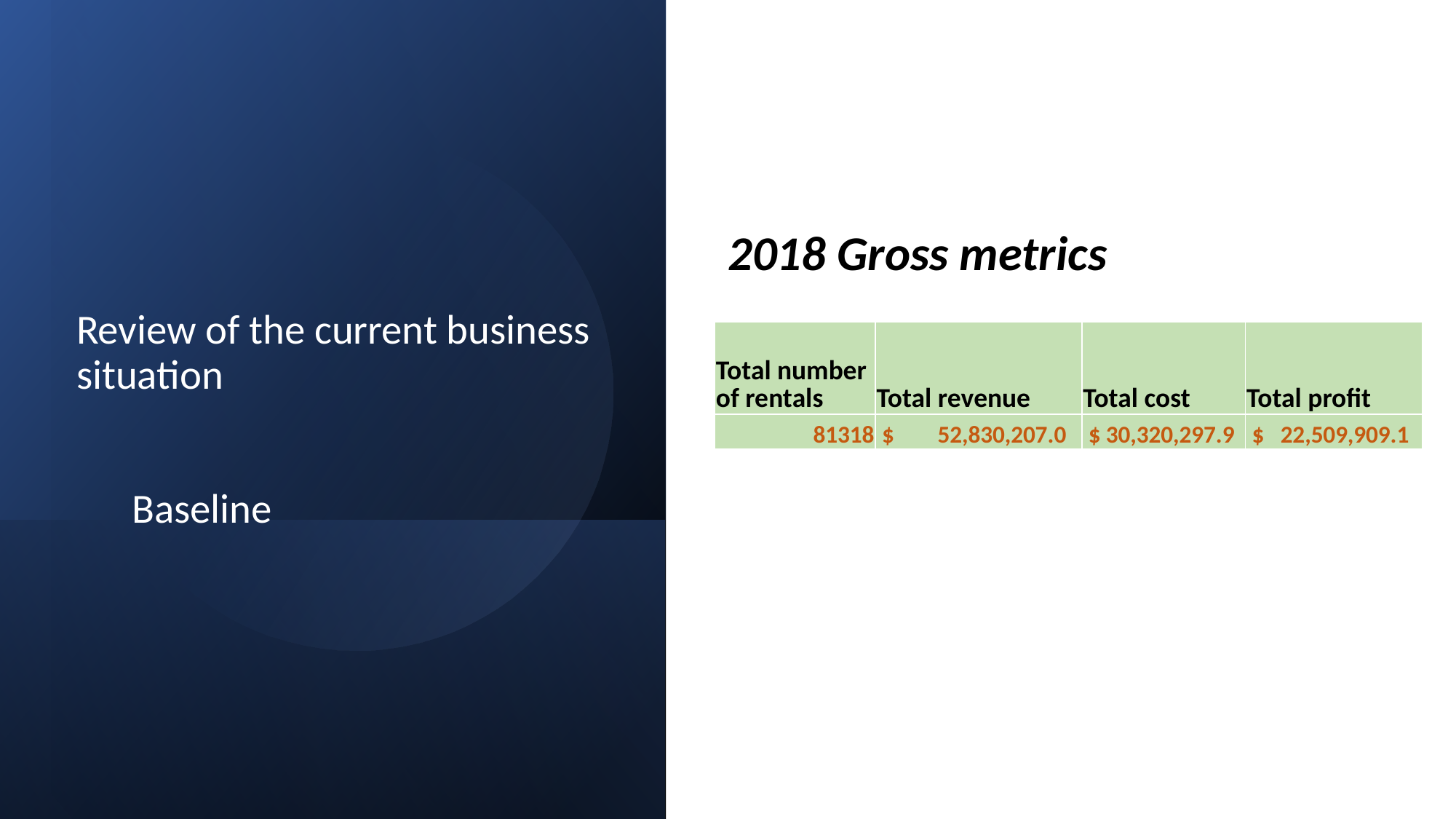

2018 Gross metrics

# Review of the current business situation Baseline
| Total number of rentals | Total revenue | Total cost | Total profit |
| --- | --- | --- | --- |
| 81318 | $ 52,830,207.0 | $ 30,320,297.9 | $ 22,509,909.1 |